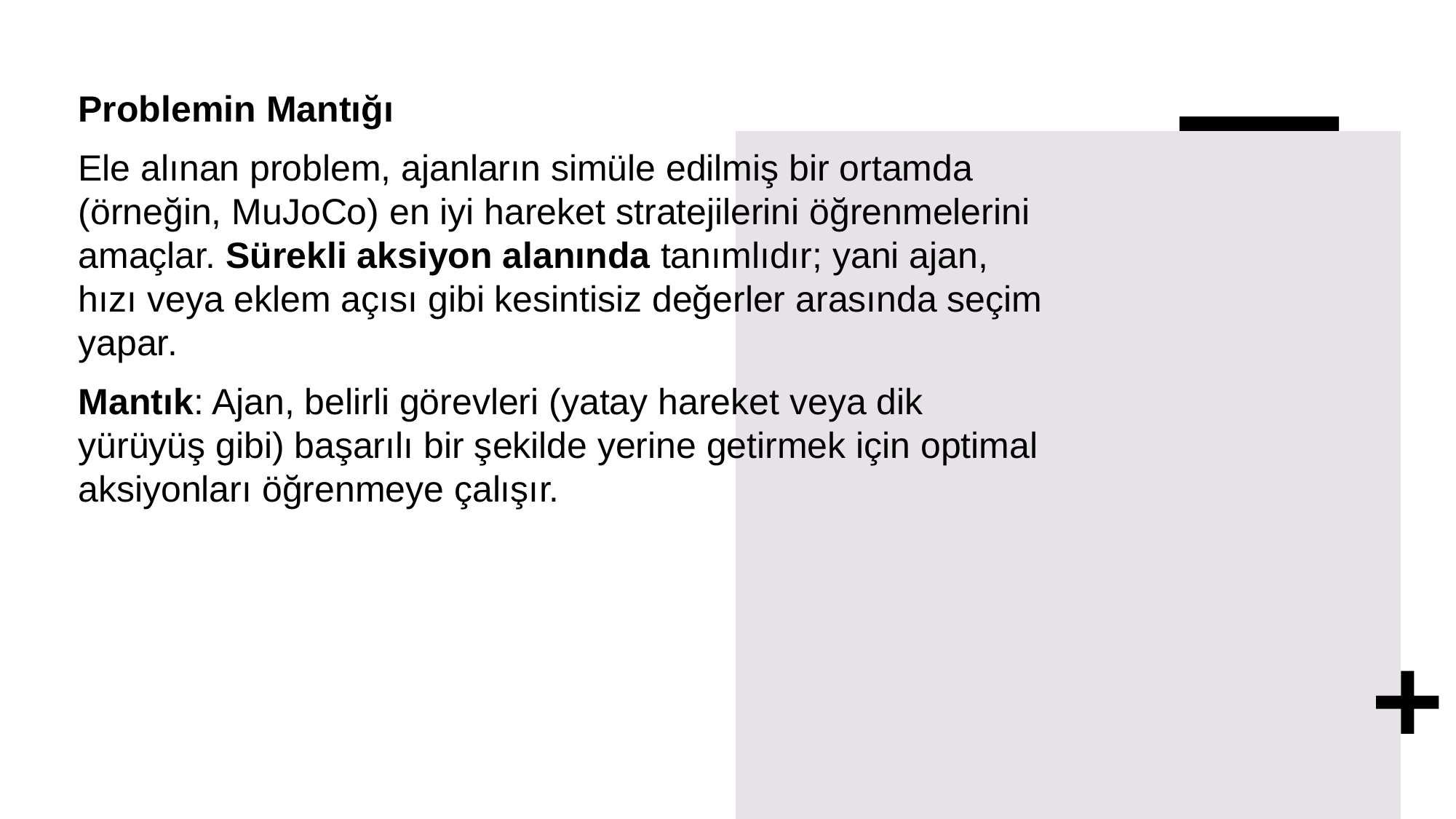

Problemin Mantığı
Ele alınan problem, ajanların simüle edilmiş bir ortamda (örneğin, MuJoCo) en iyi hareket stratejilerini öğrenmelerini amaçlar. Sürekli aksiyon alanında tanımlıdır; yani ajan, hızı veya eklem açısı gibi kesintisiz değerler arasında seçim yapar.
Mantık: Ajan, belirli görevleri (yatay hareket veya dik yürüyüş gibi) başarılı bir şekilde yerine getirmek için optimal aksiyonları öğrenmeye çalışır.